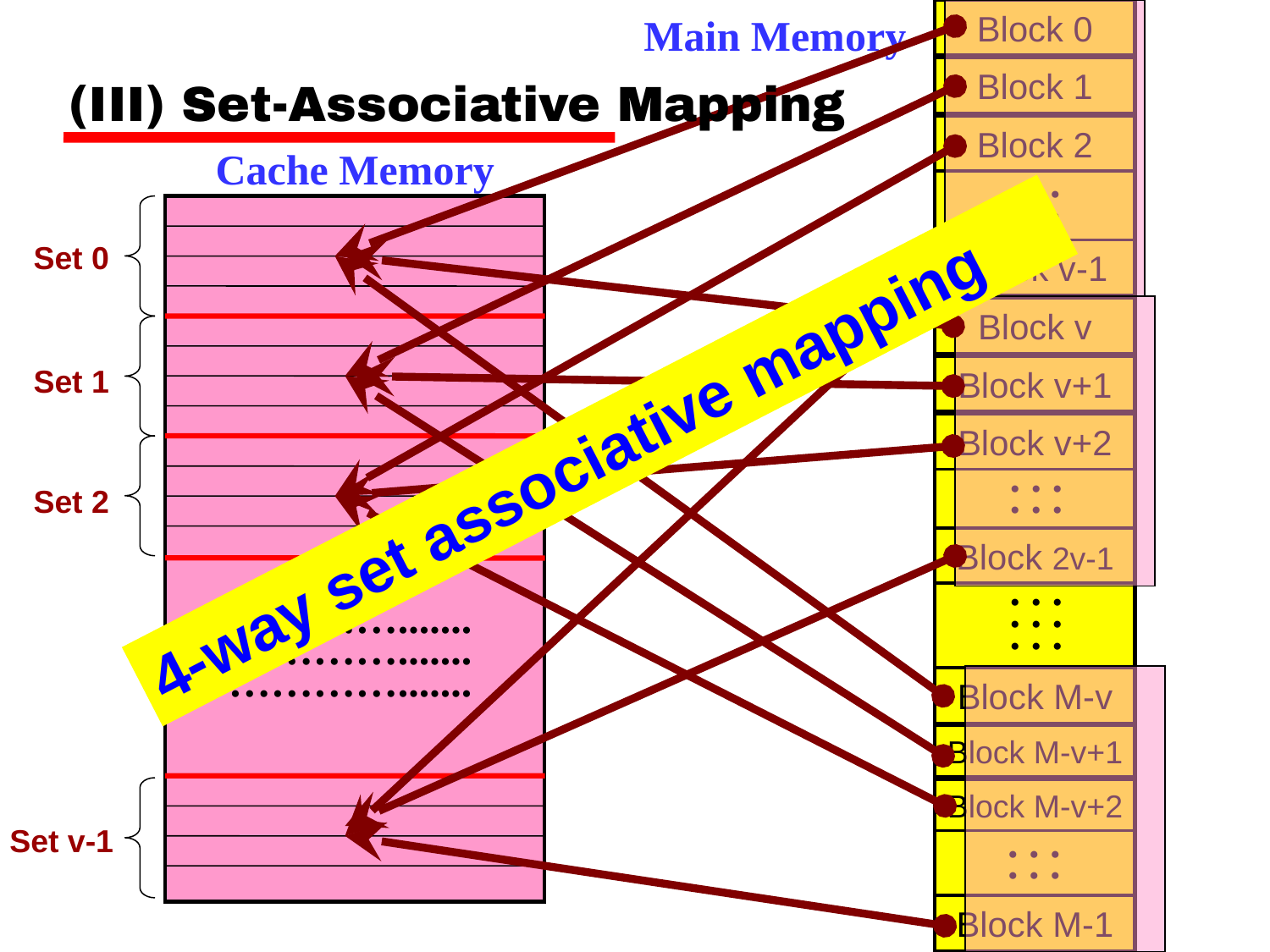

Block 0

Main Memory
# (III) Set-Associative Mapping

Block 1

Block 2

Cache Memory

. . .
. . .

Set 0
Block v-1

Block v

Set 1
Block v+1

4-way set associative mapping

Block v+2

Set 2
. . .
. . .

Block 2v-1

. . .
. . .
. . .
………….......

………….......

………….......

Block M-v
Block M-v+1

Block M-v+2

Set v-1

. . .
. . .

Block M-1